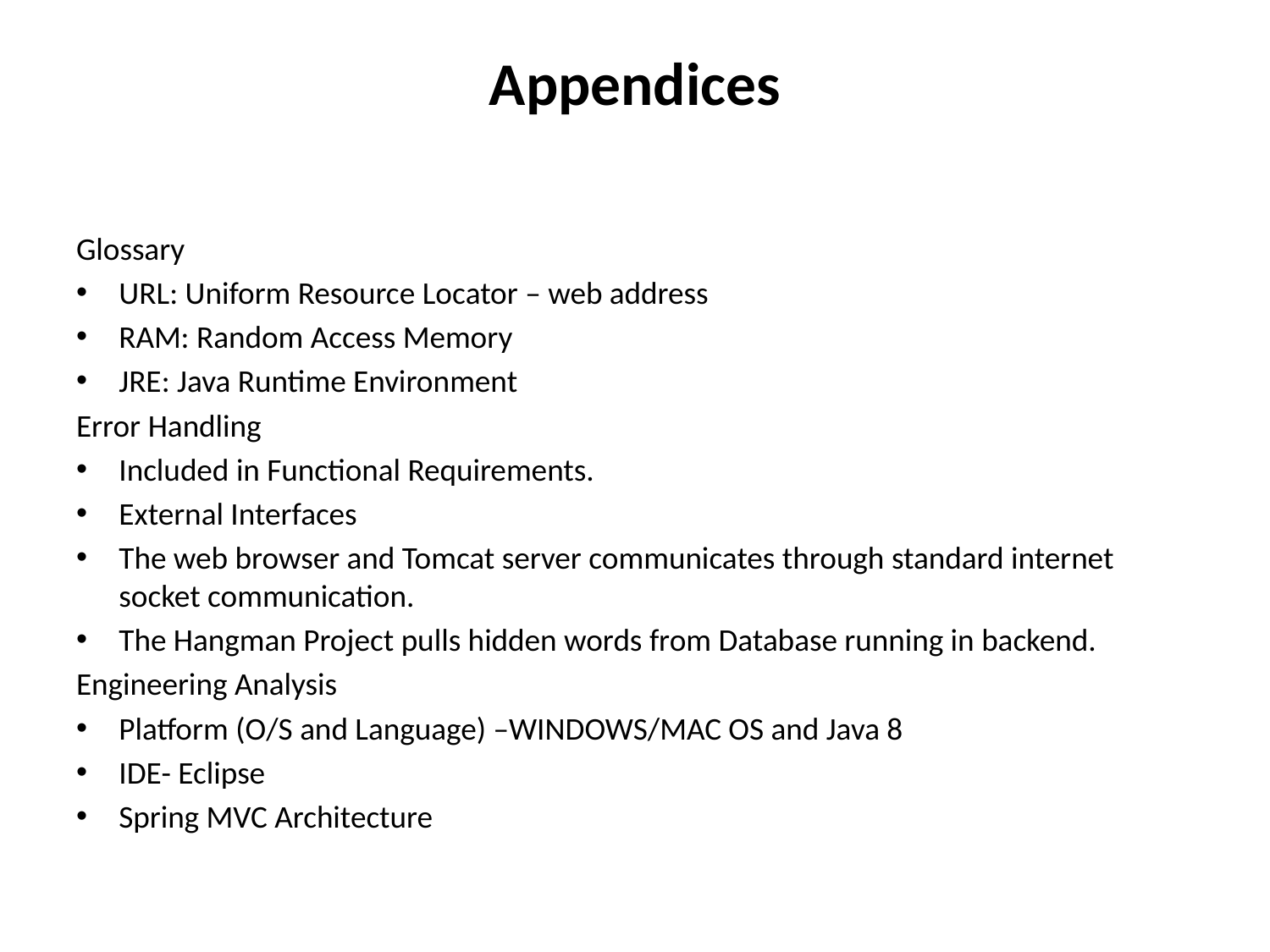

# Appendices
Glossary
URL: Uniform Resource Locator – web address
RAM: Random Access Memory
JRE: Java Runtime Environment
Error Handling
Included in Functional Requirements.
External Interfaces
The web browser and Tomcat server communicates through standard internet socket communication.
The Hangman Project pulls hidden words from Database running in backend.
Engineering Analysis
Platform (O/S and Language) –WINDOWS/MAC OS and Java 8
IDE- Eclipse
Spring MVC Architecture